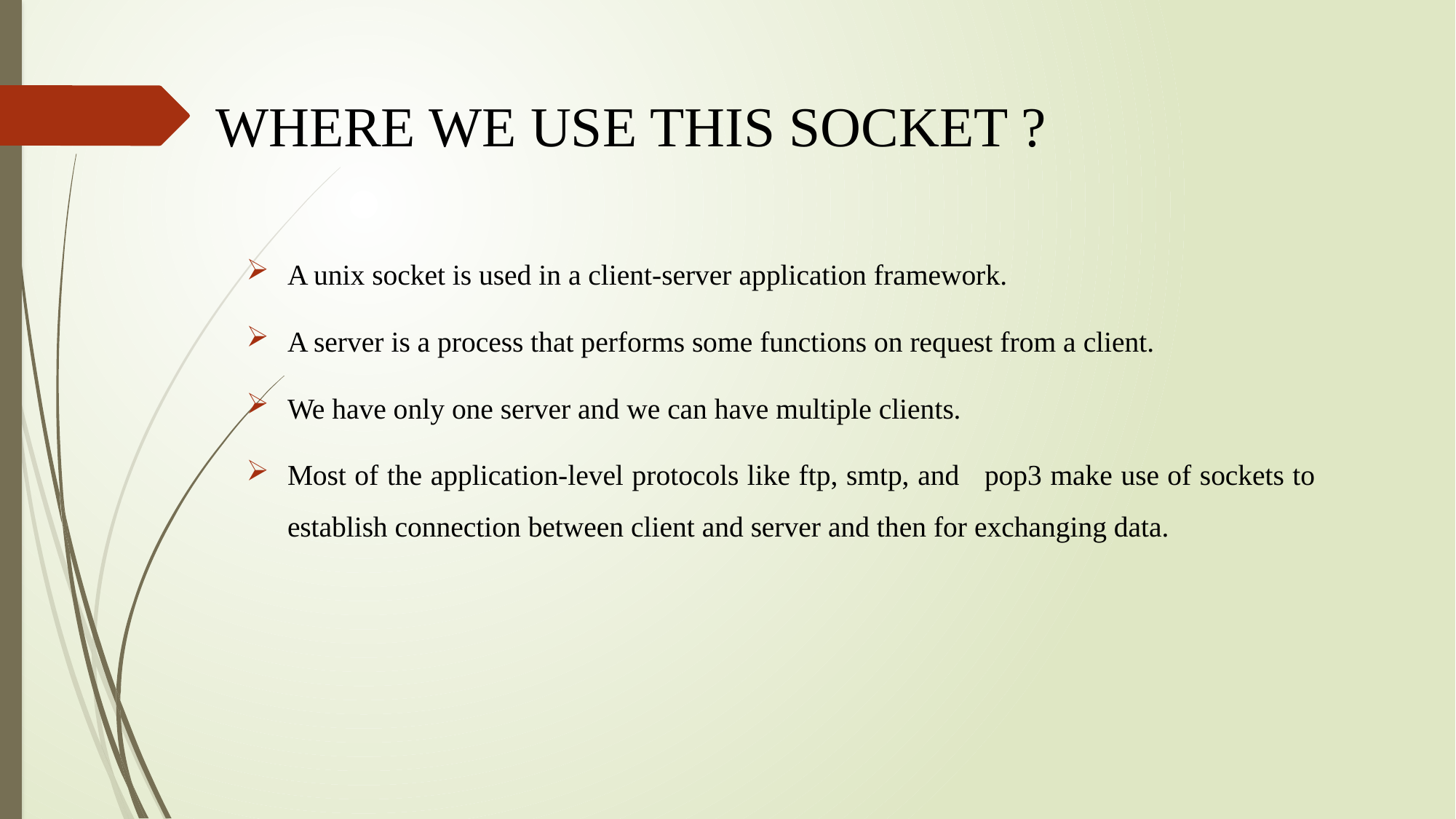

# WHERE WE USE THIS SOCKET ?
A unix socket is used in a client-server application framework.
A server is a process that performs some functions on request from a client.
We have only one server and we can have multiple clients.
Most of the application-level protocols like ftp, smtp, and   pop3 make use of sockets to establish connection between client and server and then for exchanging data.